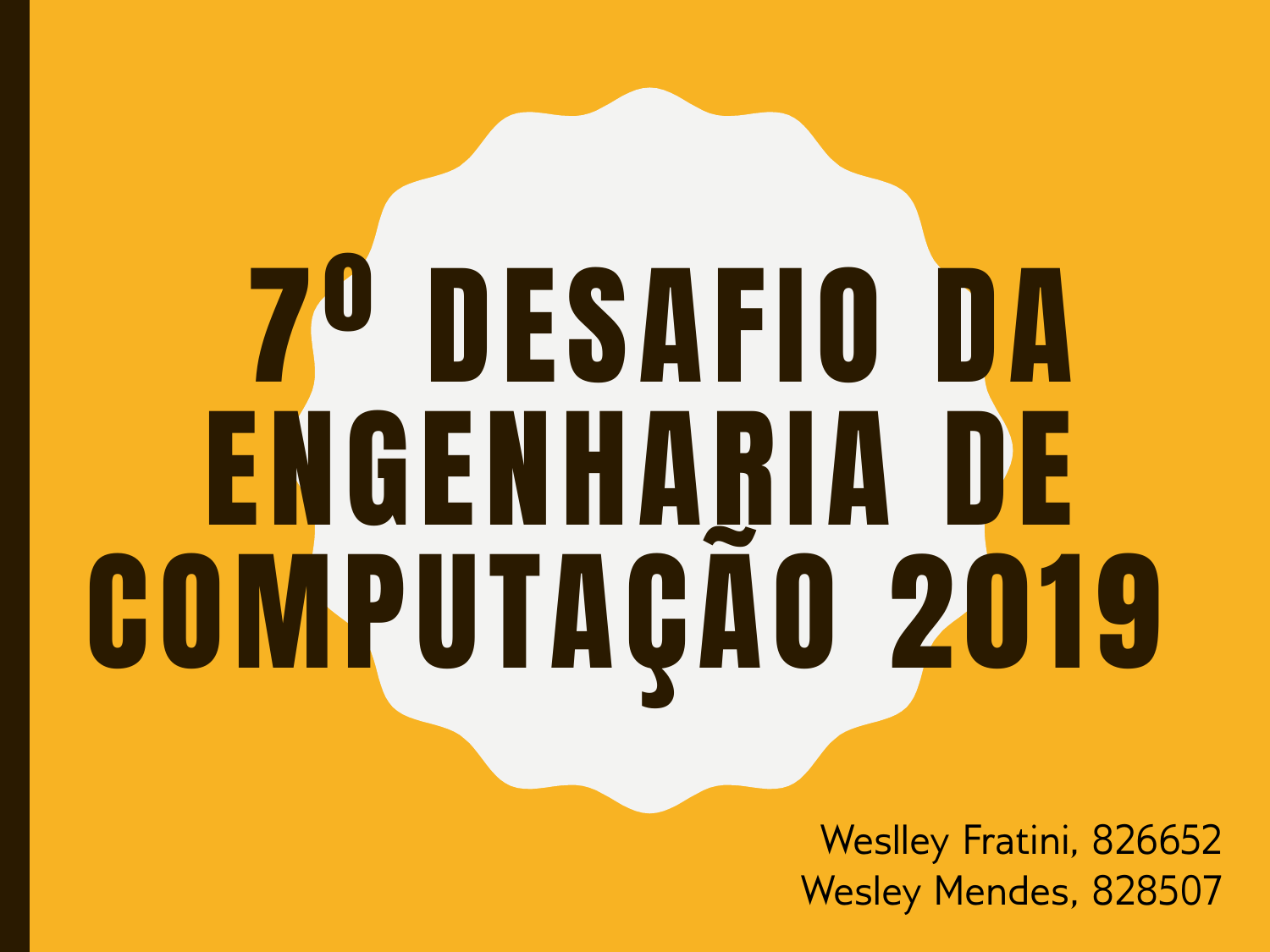

# 7º DESAFIO DA ENGENHARIA DE COMPUTAÇÃO 2019
Weslley Fratini, 826652
Wesley Mendes, 828507